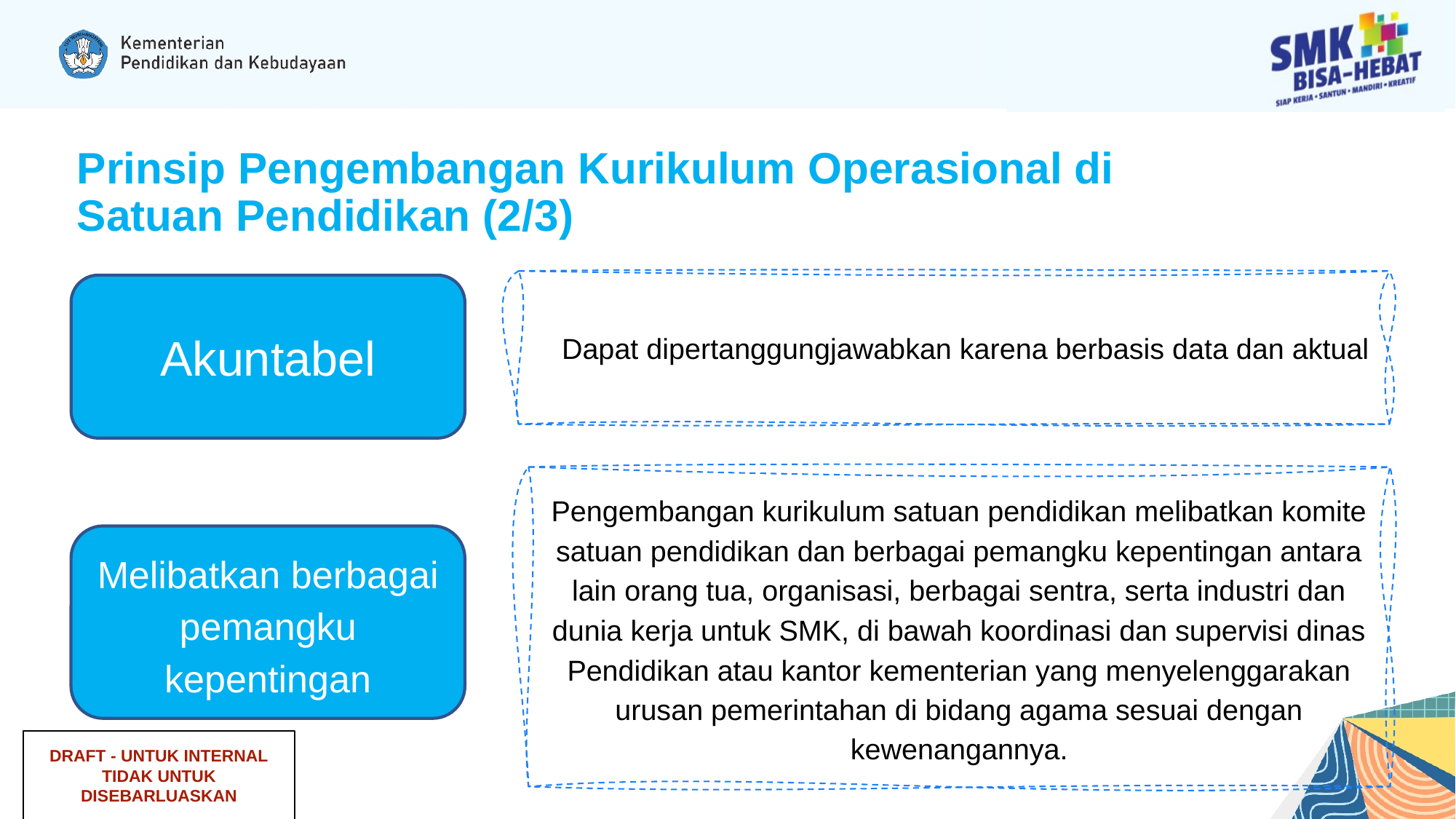

Prinsip Pengembangan Kurikulum Operasional di Satuan Pendidikan (2/3)
Dapat dipertanggungjawabkan karena berbasis data dan aktual
Akuntabel
Pengembangan kurikulum satuan pendidikan melibatkan komite satuan pendidikan dan berbagai pemangku kepentingan antara lain orang tua, organisasi, berbagai sentra, serta industri dan dunia kerja untuk SMK, di bawah koordinasi dan supervisi dinas Pendidikan atau kantor kementerian yang menyelenggarakan urusan pemerintahan di bidang agama sesuai dengan kewenangannya.
Melibatkan berbagai pemangku kepentingan
DRAFT - UNTUK INTERNAL
TIDAK UNTUK DISEBARLUASKAN